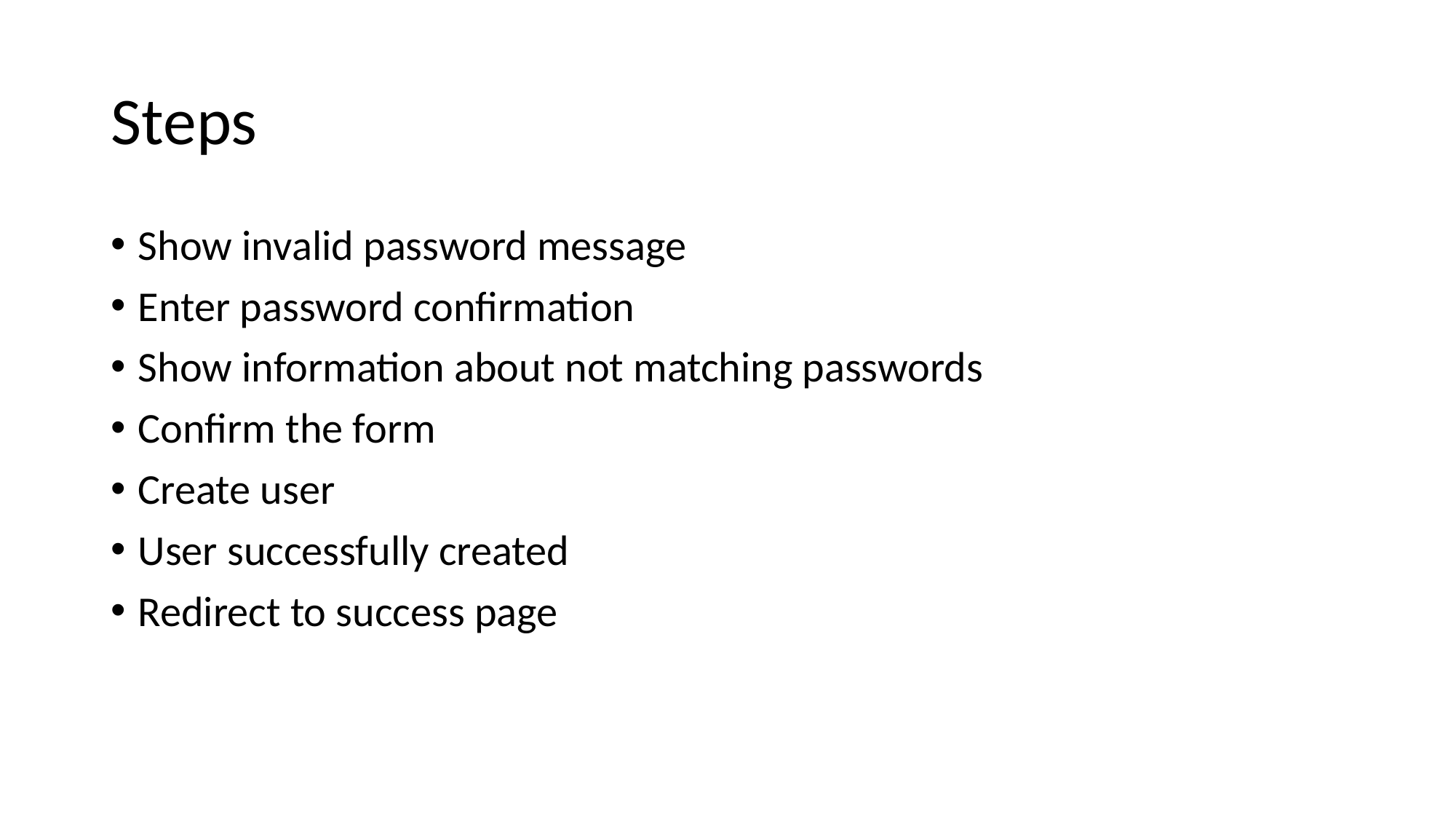

# Steps
Show invalid password message
Enter password confirmation
Show information about not matching passwords
Confirm the form
Create user
User successfully created
Redirect to success page